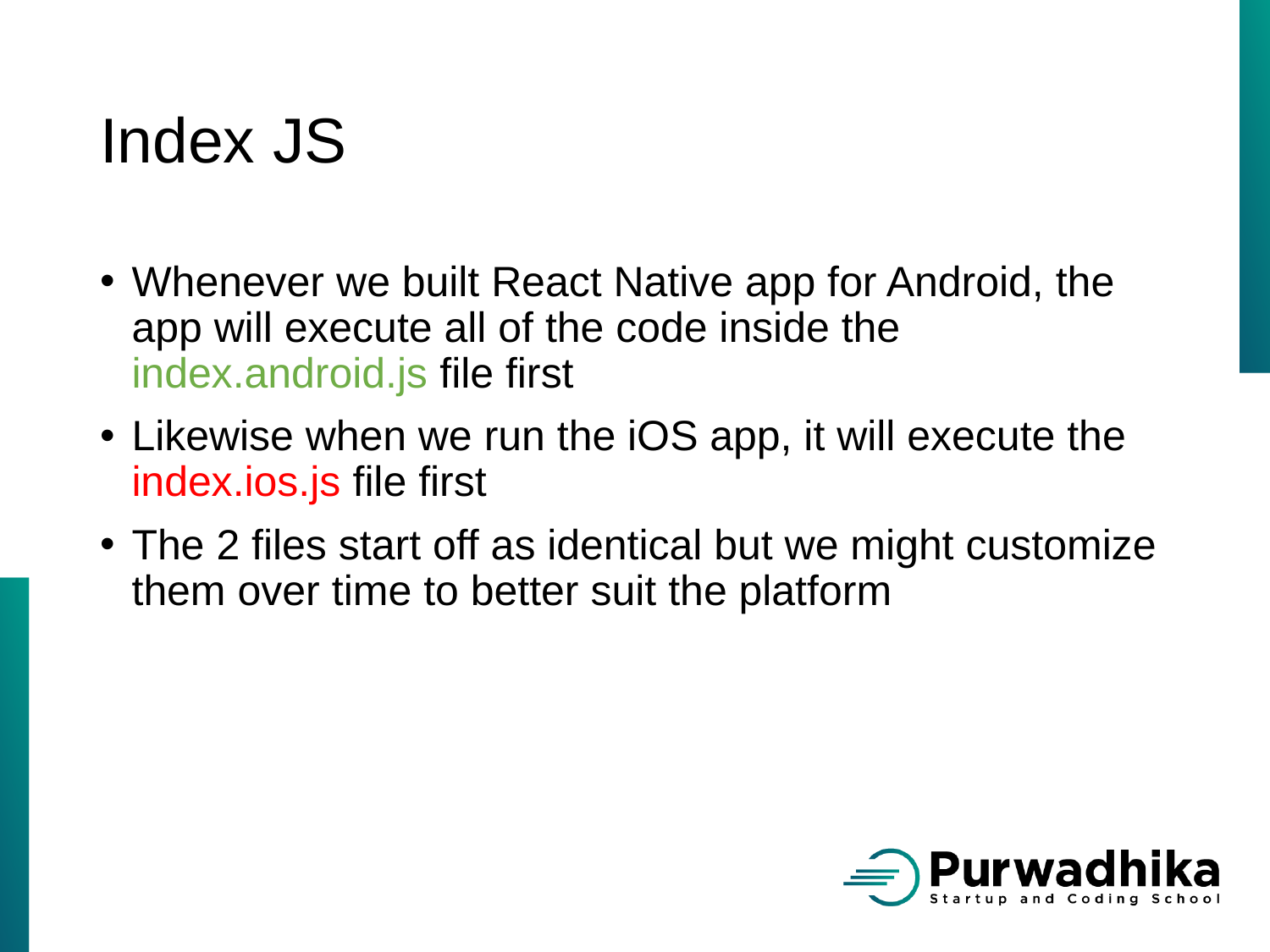

# Index JS
Whenever we built React Native app for Android, the app will execute all of the code inside the index.android.js file first
Likewise when we run the iOS app, it will execute the index.ios.js file first
The 2 files start off as identical but we might customize them over time to better suit the platform